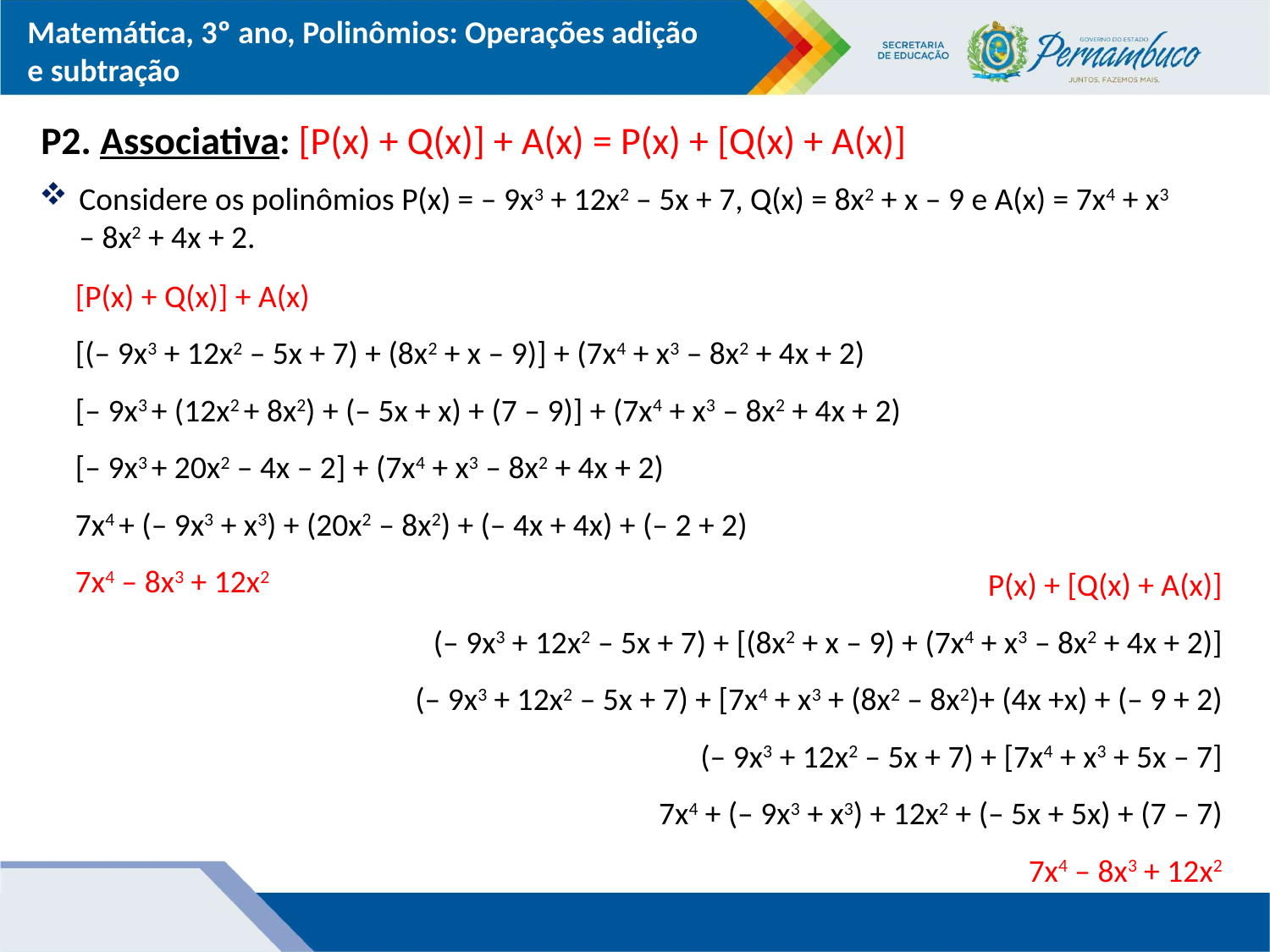

P2. Associativa: [P(x) + Q(x)] + A(x) = P(x) + [Q(x) + A(x)]
Considere os polinômios P(x) = – 9x3 + 12x2 – 5x + 7, Q(x) = 8x2 + x – 9 e A(x) = 7x4 + x3 – 8x2 + 4x + 2.
[P(x) + Q(x)] + A(x)
[(– 9x3 + 12x2 – 5x + 7) + (8x2 + x – 9)] + (7x4 + x3 – 8x2 + 4x + 2)
[– 9x3 + (12x2 + 8x2) + (– 5x + x) + (7 – 9)] + (7x4 + x3 – 8x2 + 4x + 2)
[– 9x3 + 20x2 – 4x – 2] + (7x4 + x3 – 8x2 + 4x + 2)
7x4 + (– 9x3 + x3) + (20x2 – 8x2) + (– 4x + 4x) + (– 2 + 2)
7x4 – 8x3 + 12x2
P(x) + [Q(x) + A(x)]
(– 9x3 + 12x2 – 5x + 7) + [(8x2 + x – 9) + (7x4 + x3 – 8x2 + 4x + 2)]
(– 9x3 + 12x2 – 5x + 7) + [7x4 + x3 + (8x2 – 8x2)+ (4x +x) + (– 9 + 2)
(– 9x3 + 12x2 – 5x + 7) + [7x4 + x3 + 5x – 7]
7x4 + (– 9x3 + x3) + 12x2 + (– 5x + 5x) + (7 – 7)
7x4 – 8x3 + 12x2